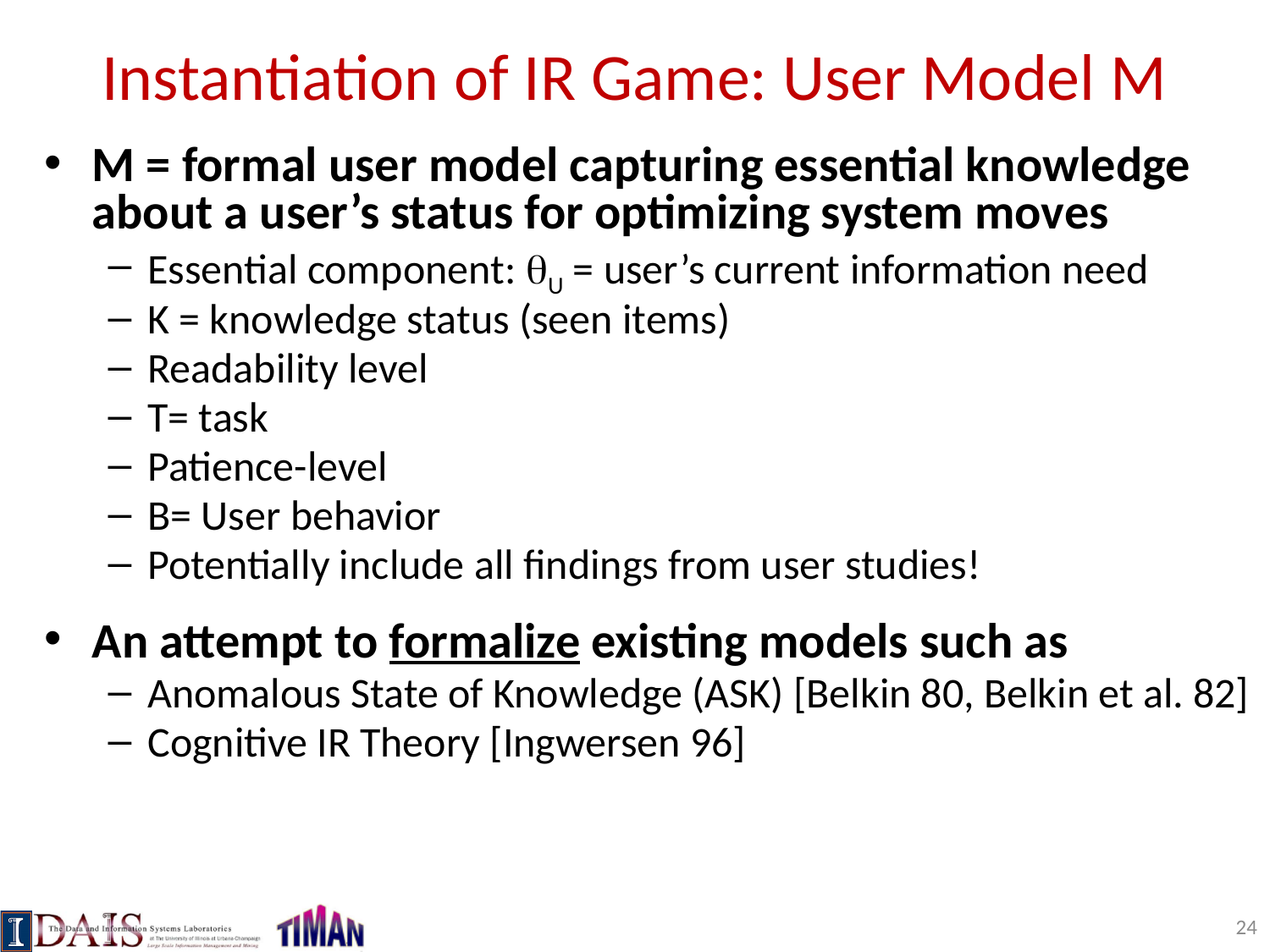

# Instantiation of IR Game: User Model M
M = formal user model capturing essential knowledge about a user’s status for optimizing system moves
Essential component: θU = user’s current information need
K = knowledge status (seen items)
Readability level
T= task
Patience-level
B= User behavior
Potentially include all findings from user studies!

An attempt to formalize existing models such as
Anomalous State of Knowledge (ASK) [Belkin 80, Belkin et al. 82]
Cognitive IR Theory [Ingwersen 96]
24